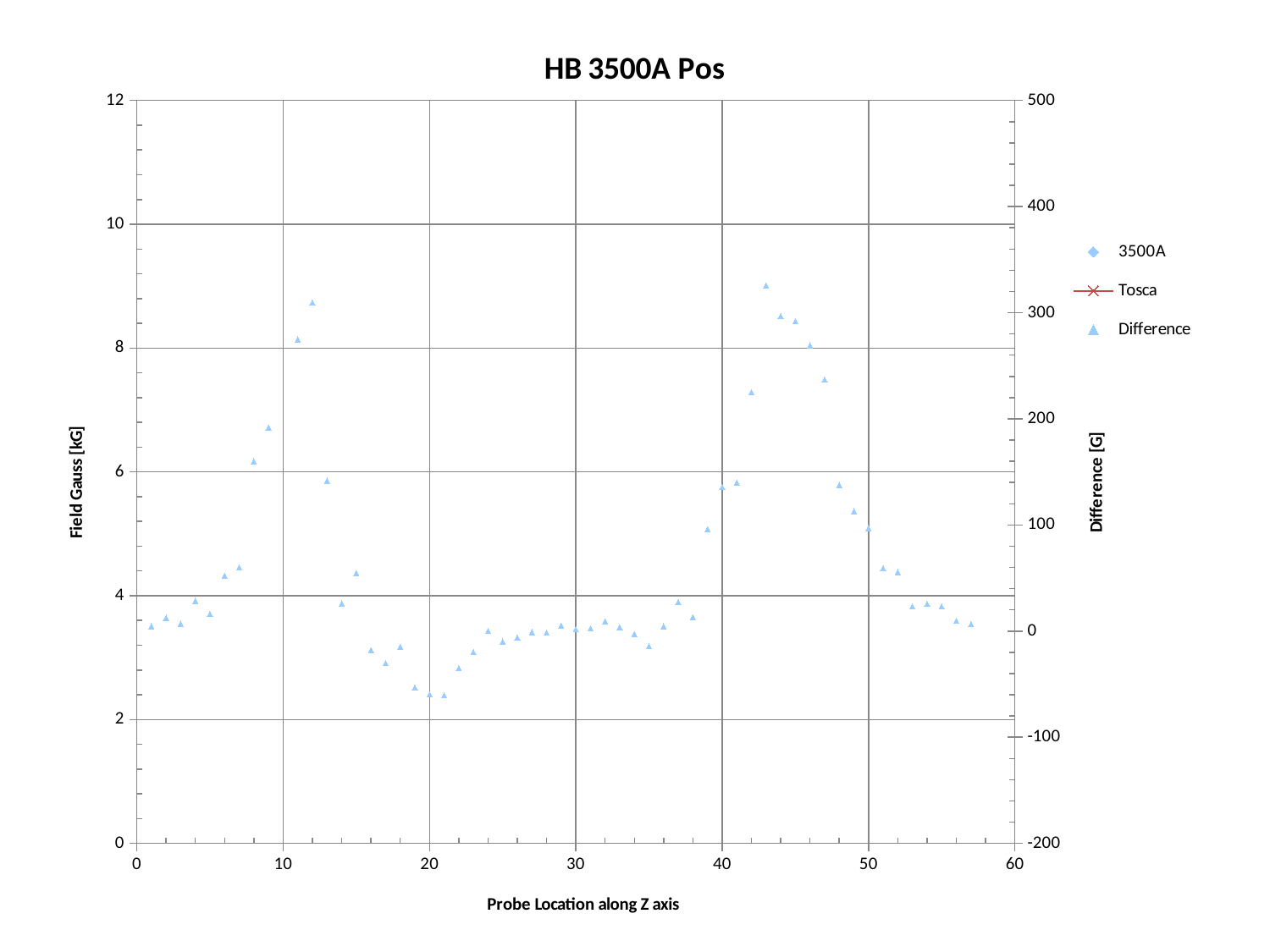

### Chart: HB 3500A Pos

| Category | 3500A |  |  |
|---|---|---|---|